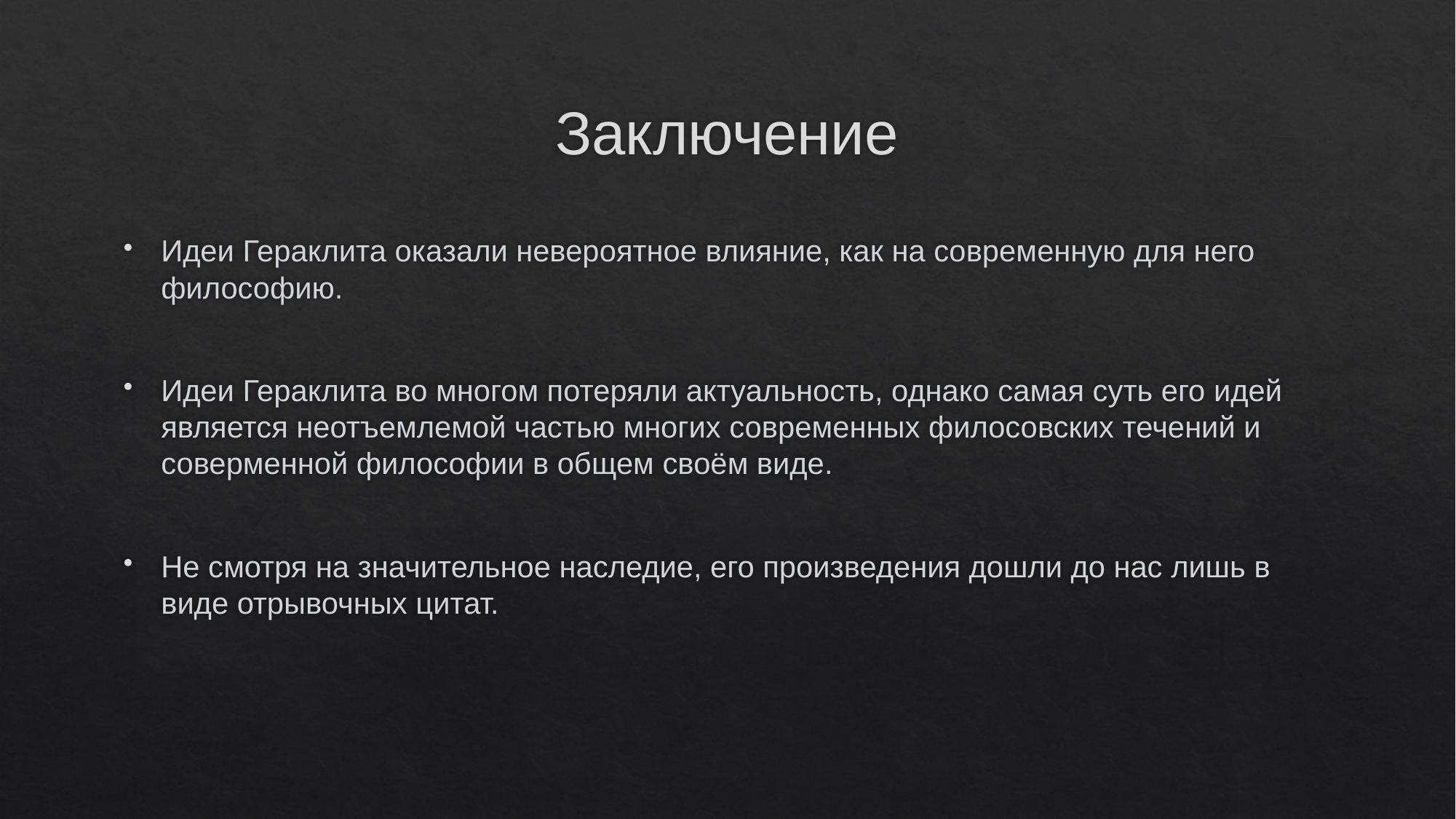

# Заключение
Идеи Гераклита оказали невероятное влияние, как на современную для него философию.

Идеи Гераклита во многом потеряли актуальность, однако самая суть его идей является неотъемлемой частью многих современных филосовских течений и соверменной философии в общем своём виде.

Не смотря на значительное наследие, его произведения дошли до нас лишь в виде отрывочных цитат.